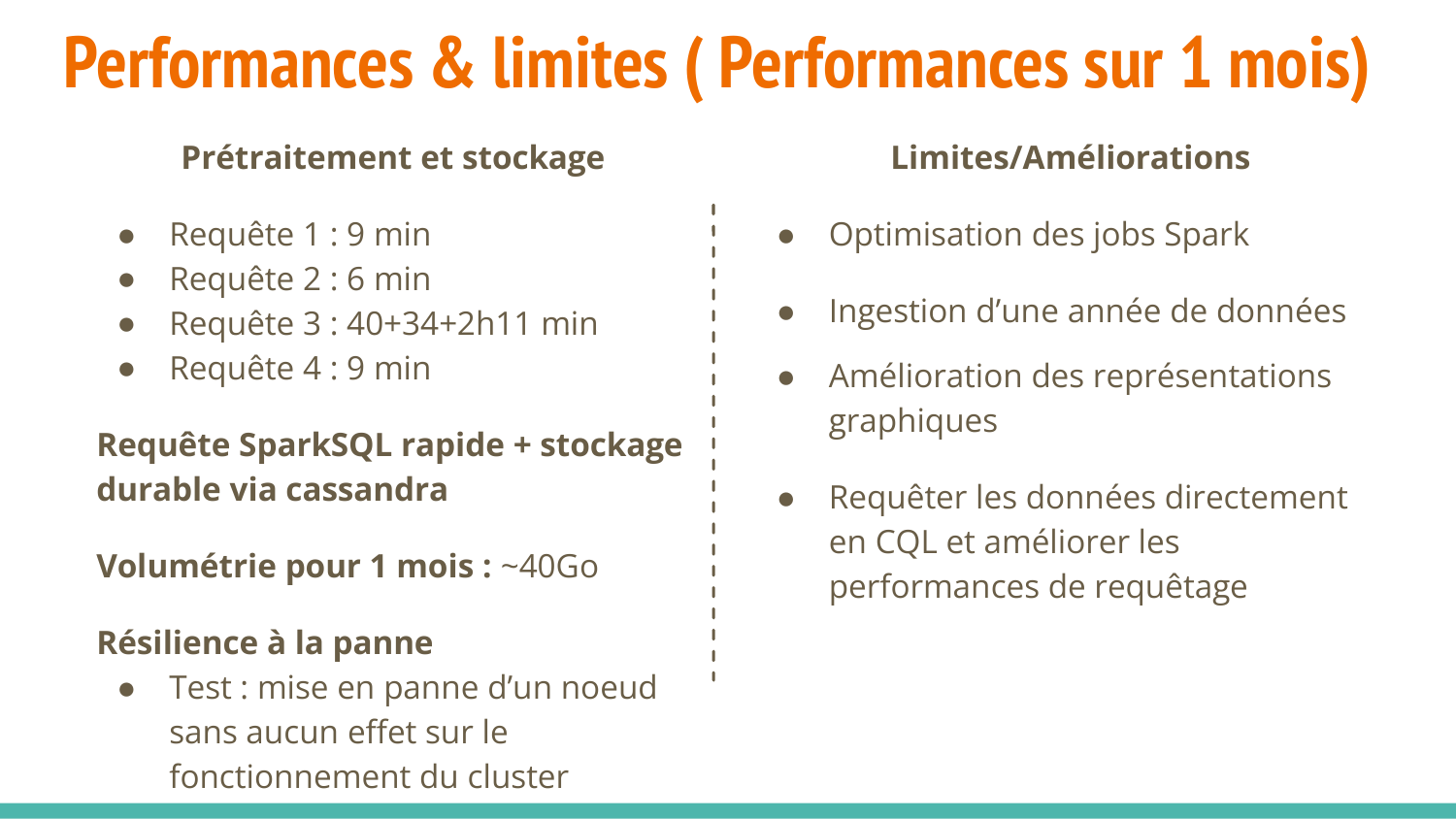

Performances & limites ( Performances sur 1 mois)
Prétraitement et stockage
Requête 1 : 9 min
Requête 2 : 6 min
Requête 3 : 40+34+2h11 min
Requête 4 : 9 min
Requête SparkSQL rapide + stockage durable via cassandra
Volumétrie pour 1 mois : ~40Go
Résilience à la panne
Test : mise en panne d’un noeud sans aucun effet sur le fonctionnement du cluster

Limites/Améliorations
Optimisation des jobs Spark
Ingestion d’une année de données
Amélioration des représentations graphiques
Requêter les données directement en CQL et améliorer les performances de requêtage